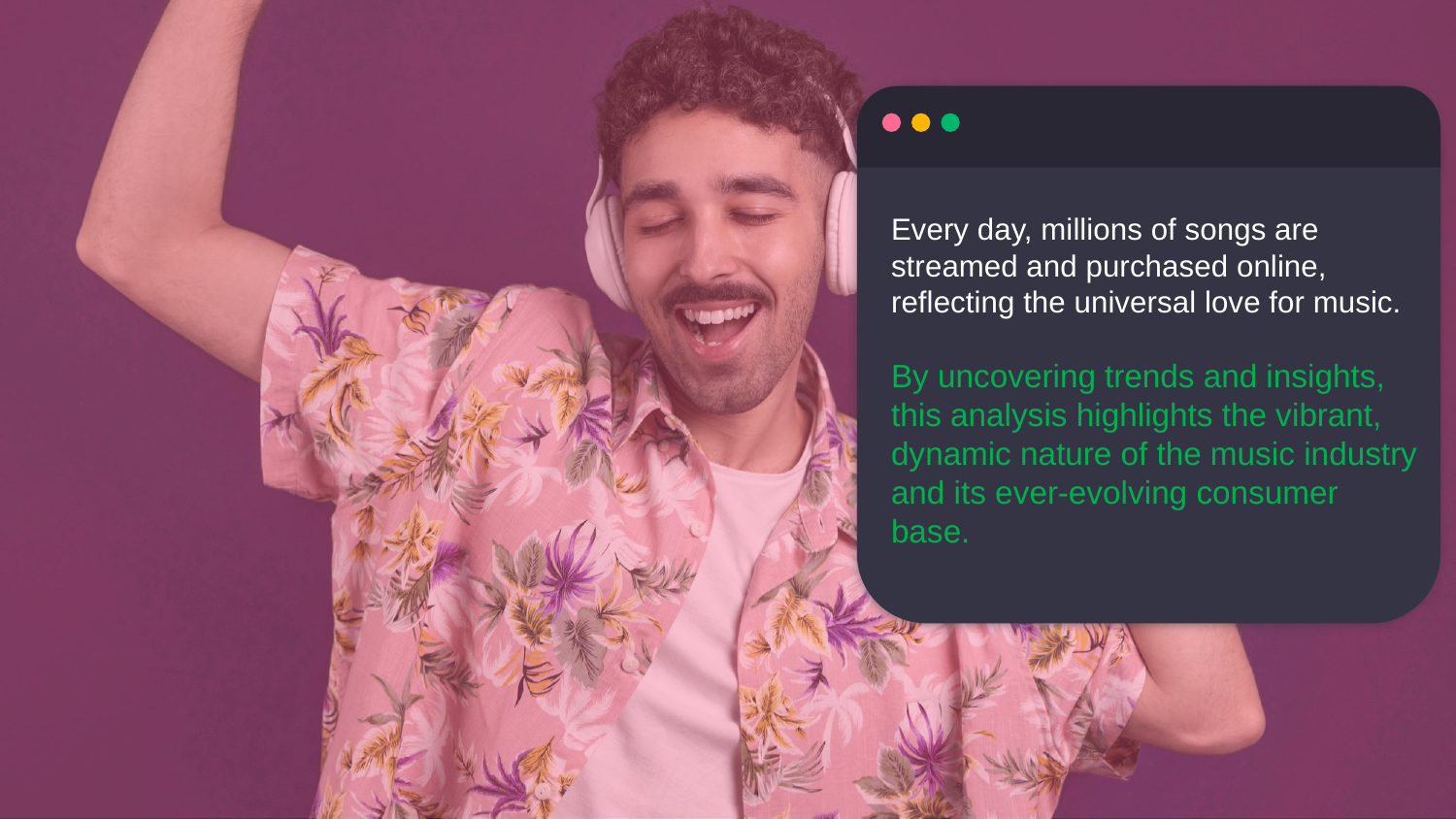

Every day, millions of songs are streamed and purchased online, reflecting the universal love for music.

By uncovering trends and insights, this analysis highlights the vibrant, dynamic nature of the music industry and its ever-evolving consumer base.